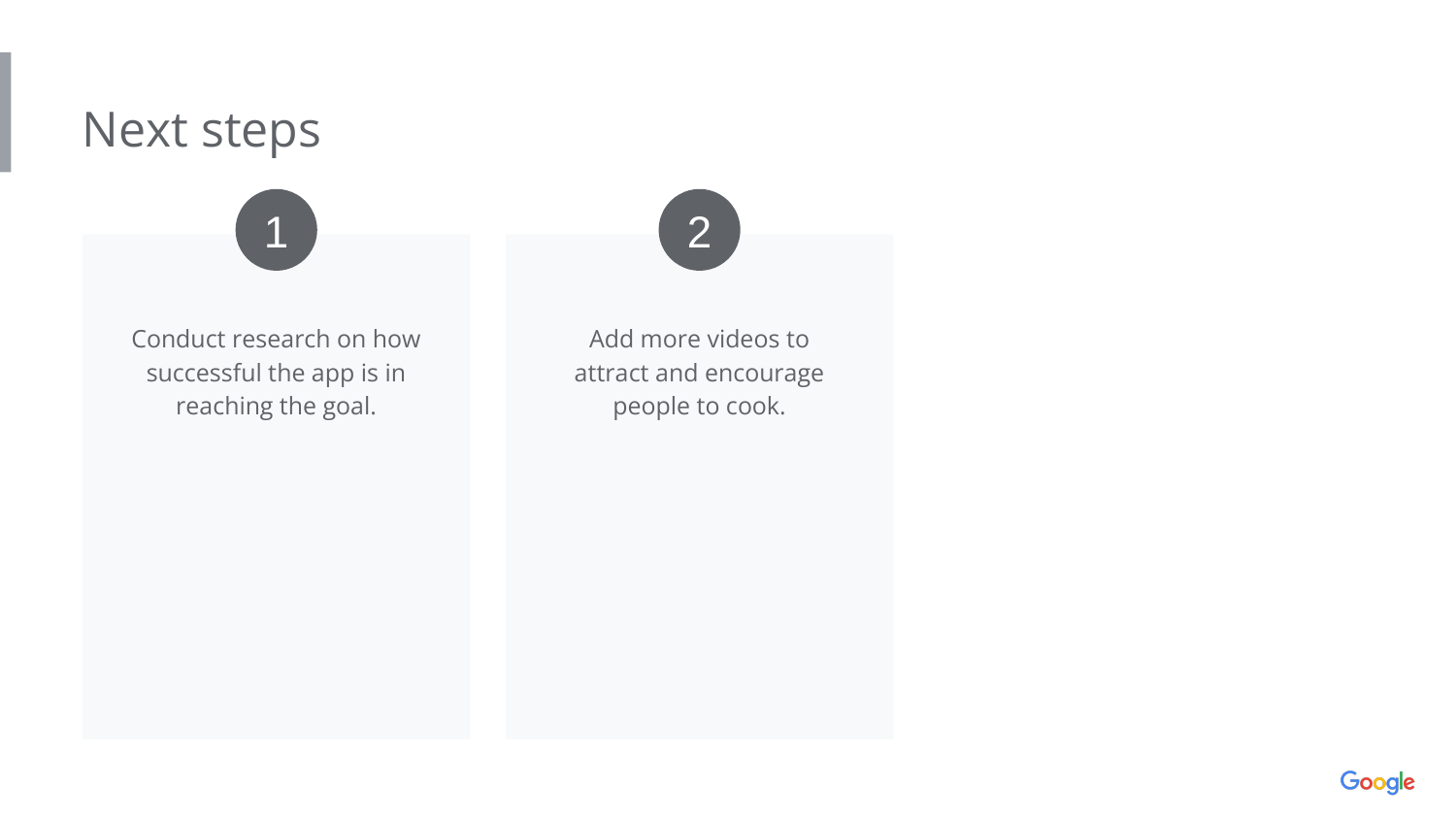

Next steps
1
2

Conduct research on how successful the app is in reaching the goal.
Add more videos to attract and encourage people to cook.